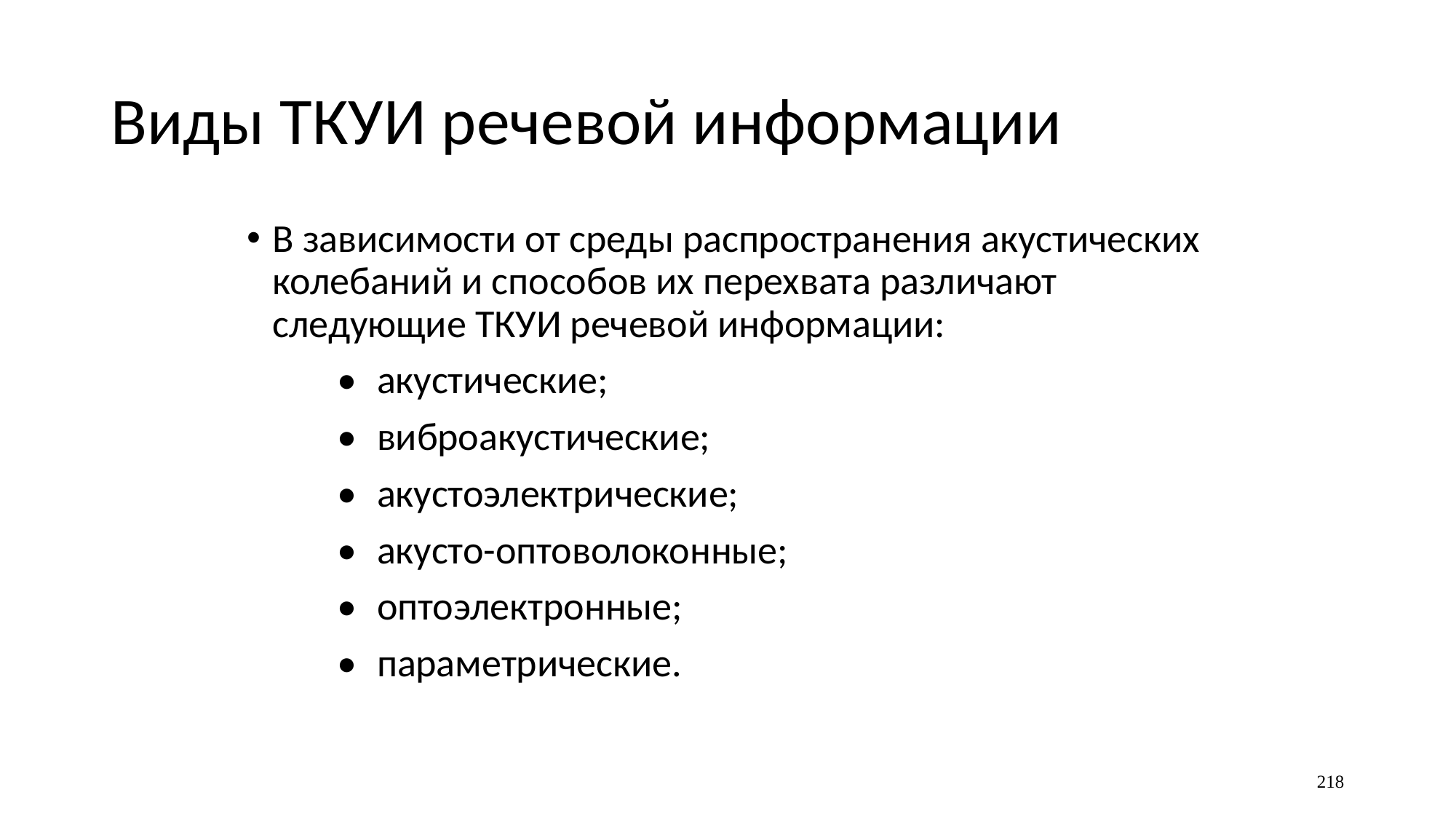

# Виды ТКУИ речевой информации
В зависимости от среды распространения акустических колебаний и способов их перехвата различают следующие ТКУИ речевой информации:
•	акустические;
•	виброакустические;
•	акустоэлектрические;
•	акусто-оптоволоконные;
•	оптоэлектронные;
•	параметрические.
218